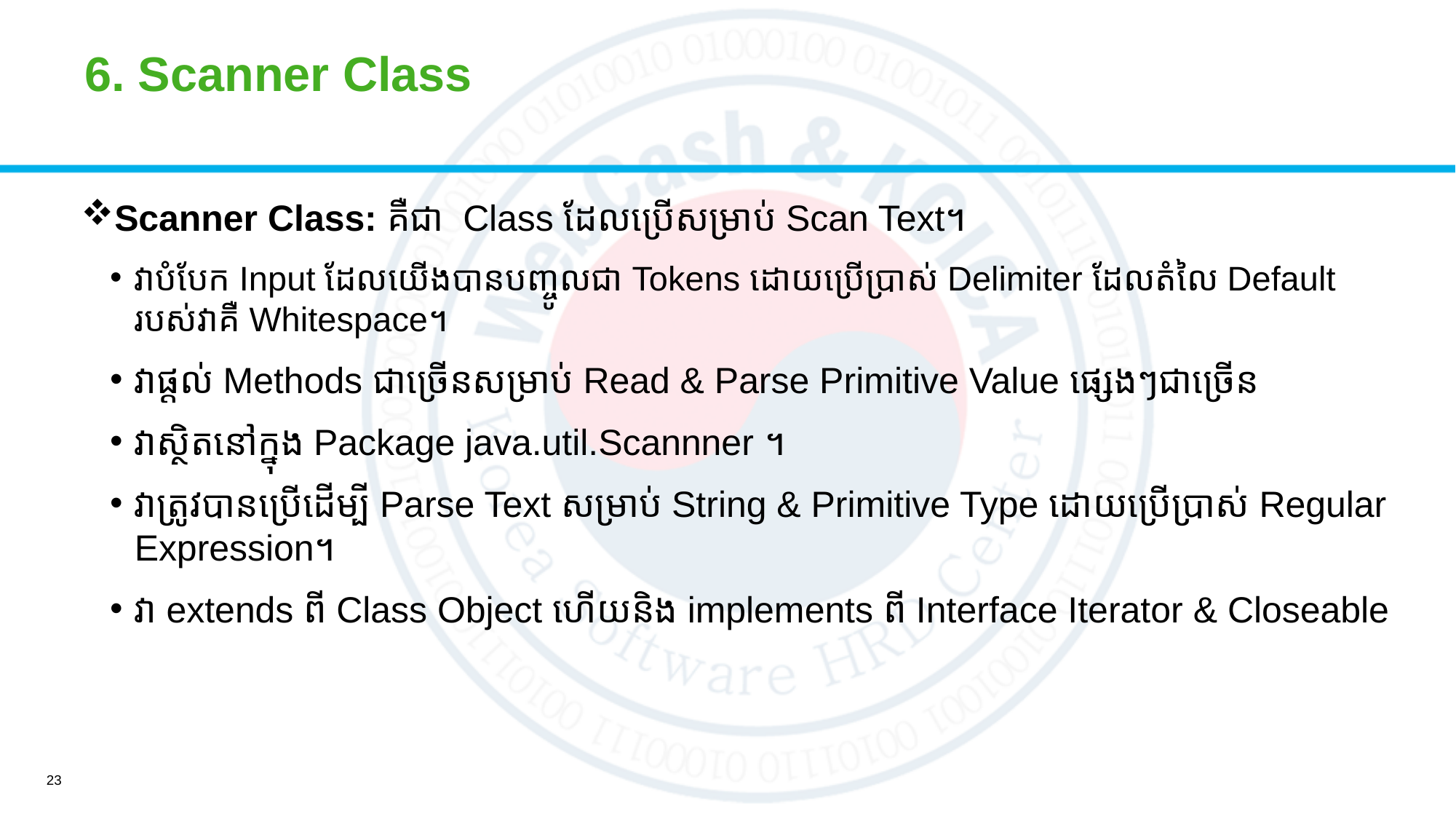

# 6. Scanner Class
Scanner Class: គឺជា​​  Class ដែលប្រើសម្រាប់​ Scan​ Text។​
វាបំបែក Input ដែលយើងបានបញ្ចូលជា Tokens ដោយប្រើប្រាស់ Delimiter ដែលតំលៃ Default របស់វាគឺ​ Whitespace។
វាផ្ដល់ Methods ជាច្រើនសម្រាប់ Read & Parse Primitive Value ផ្សេងៗជាច្រើន
វាស្ថិតនៅក្នុង​ Package java.util.Scannner ។
វាត្រូវបានប្រើដើម្បី Parse Text សម្រាប់ String & Primitive Type ដោយប្រើប្រាស់​ Regular Expression។
វា​ extends ពី Class Object ហើយនិង​ implements ពី​ Interface Iterator & Closeable

23